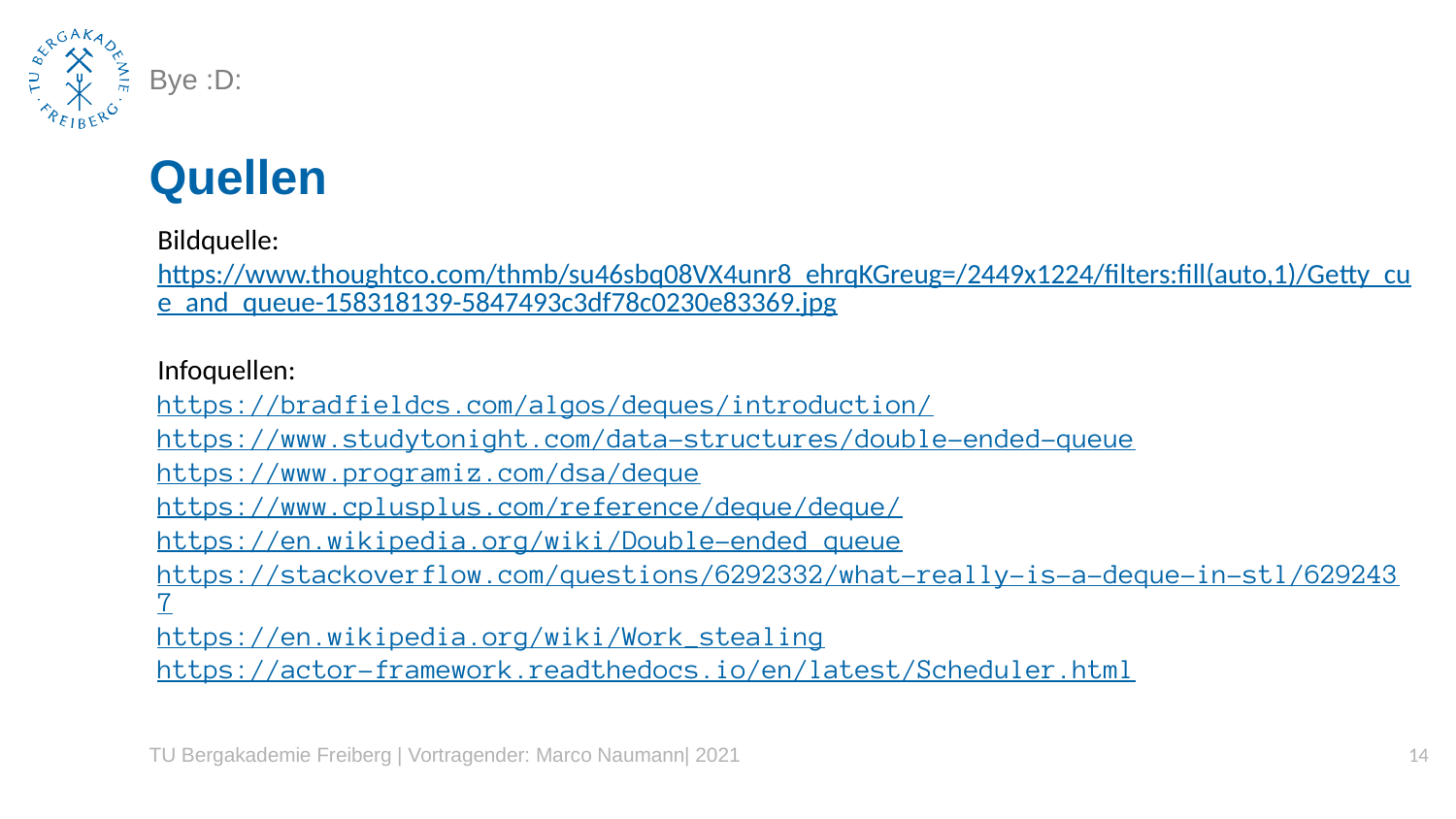

# Bye :D:
Quellen
Bildquelle: https://www.thoughtco.com/thmb/su46sbq08VX4unr8_ehrqKGreug=/2449x1224/filters:fill(auto,1)/Getty_cue_and_queue-158318139-5847493c3df78c0230e83369.jpg

Infoquellen:
https://bradfieldcs.com/algos/deques/introduction/
https://www.studytonight.com/data-structures/double-ended-queue
https://www.programiz.com/dsa/deque
https://www.cplusplus.com/reference/deque/deque/
https://en.wikipedia.org/wiki/Double-ended_queue
https://stackoverflow.com/questions/6292332/what-really-is-a-deque-in-stl/6292437
https://en.wikipedia.org/wiki/Work_stealing
https://actor-framework.readthedocs.io/en/latest/Scheduler.html

TU Bergakademie Freiberg | Vortragender: Marco Naumann| 2021
14